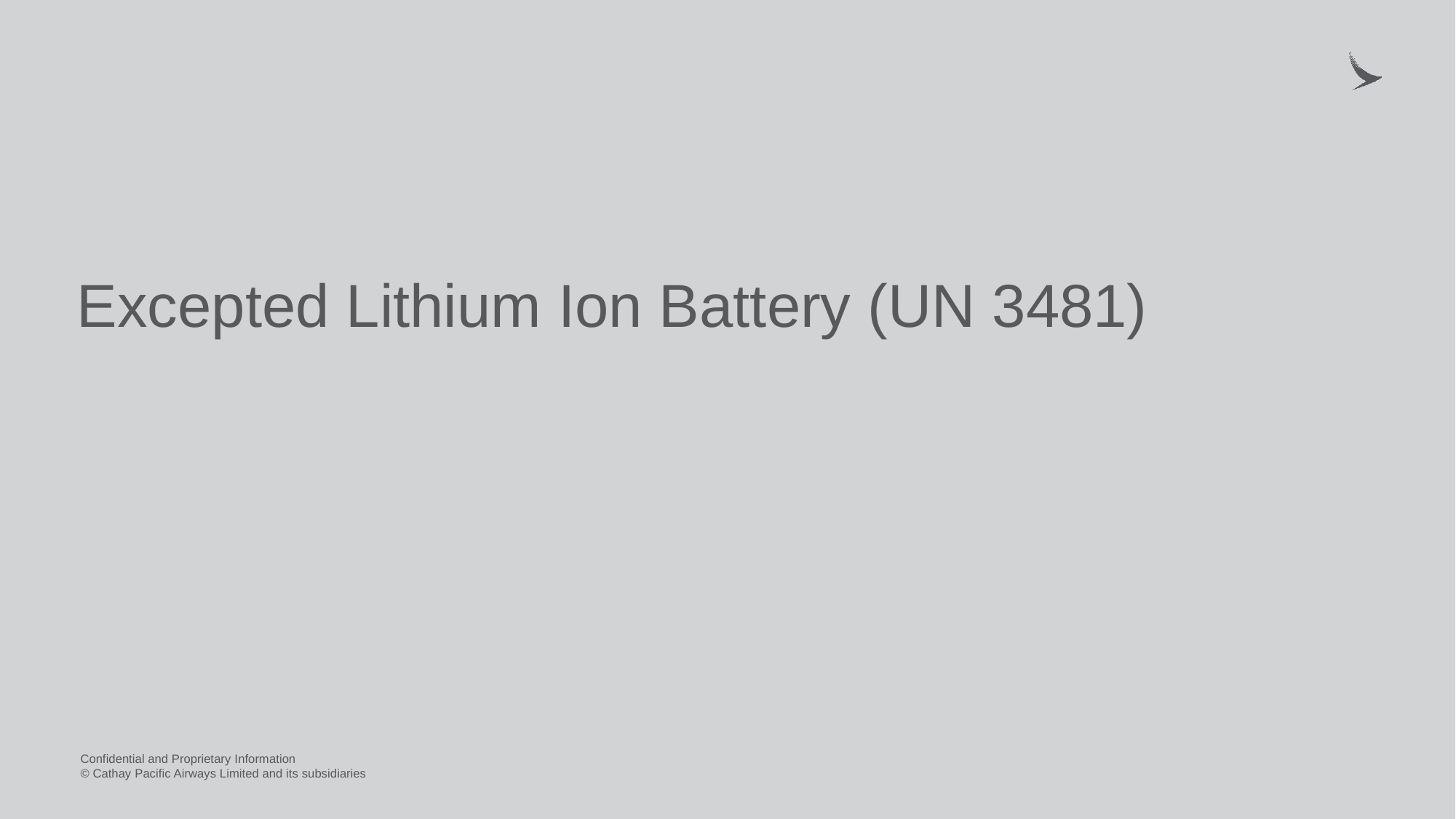

# Excepted Lithium Ion Battery (UN 3481)